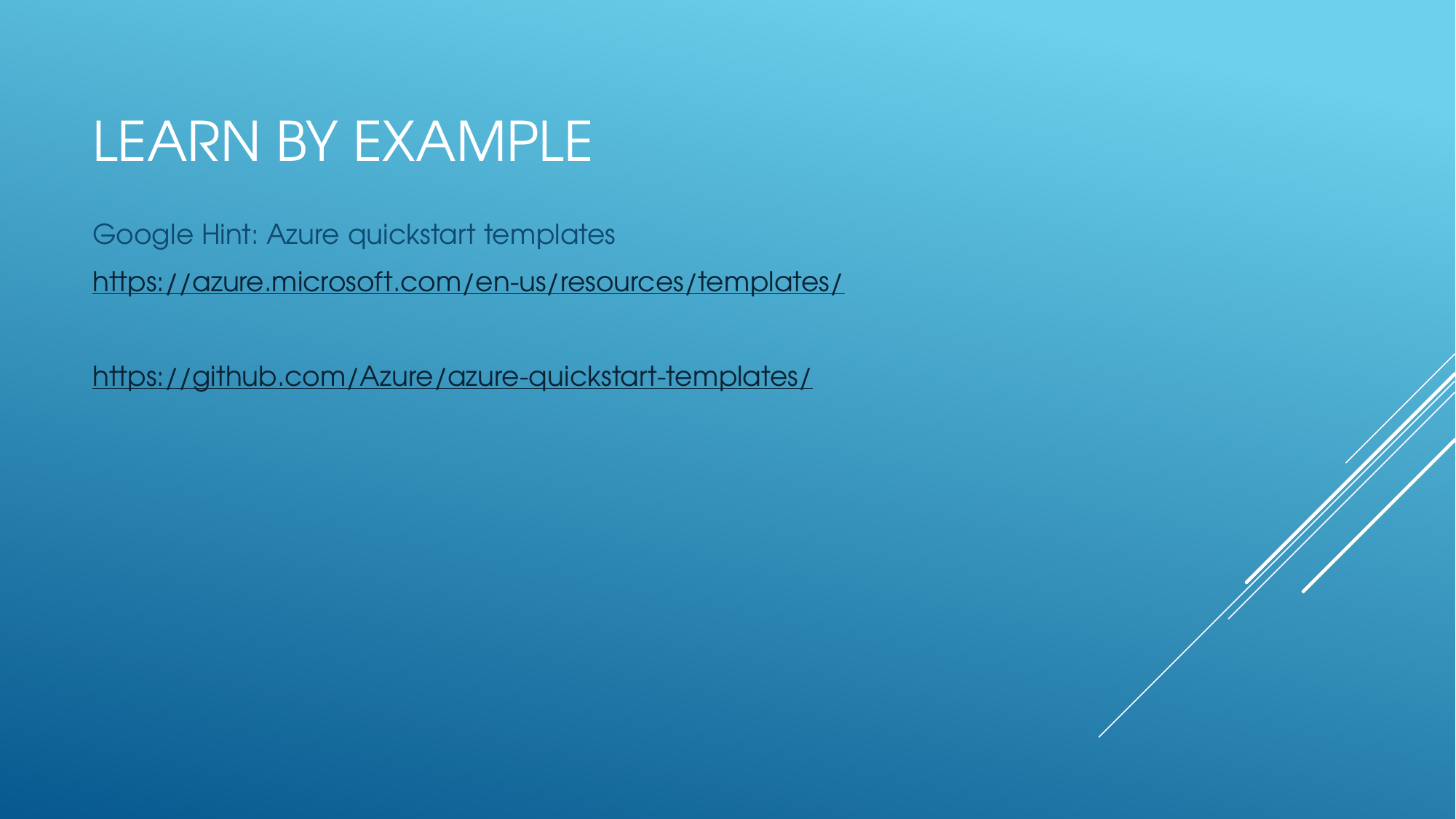

# Learn By Example
Google Hint: Azure quickstart templates
https://azure.microsoft.com/en-us/resources/templates/

https://github.com/Azure/azure-quickstart-templates/